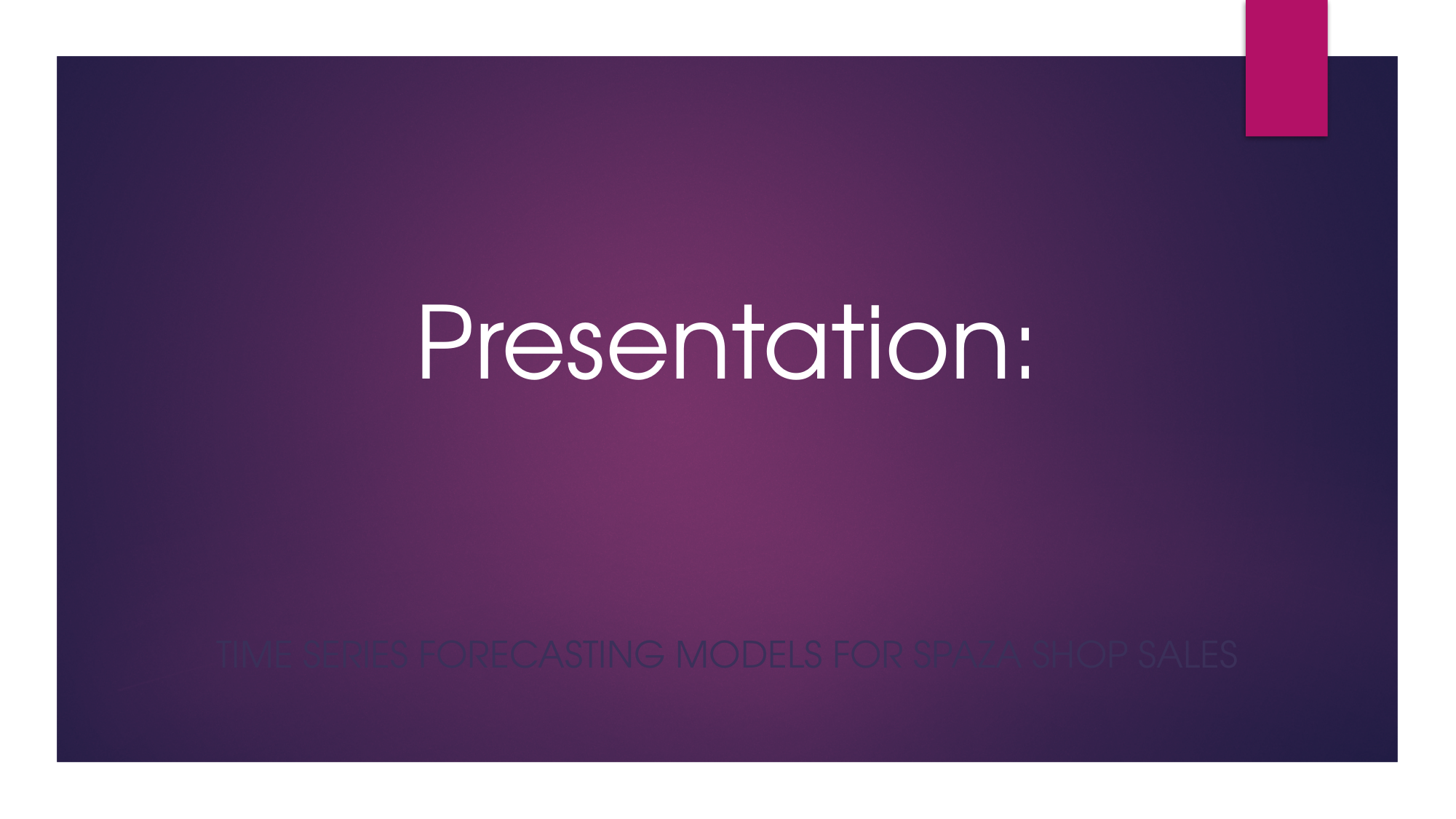

# Presentation:
Time Series Forecasting Models for Spaza Shop Sales